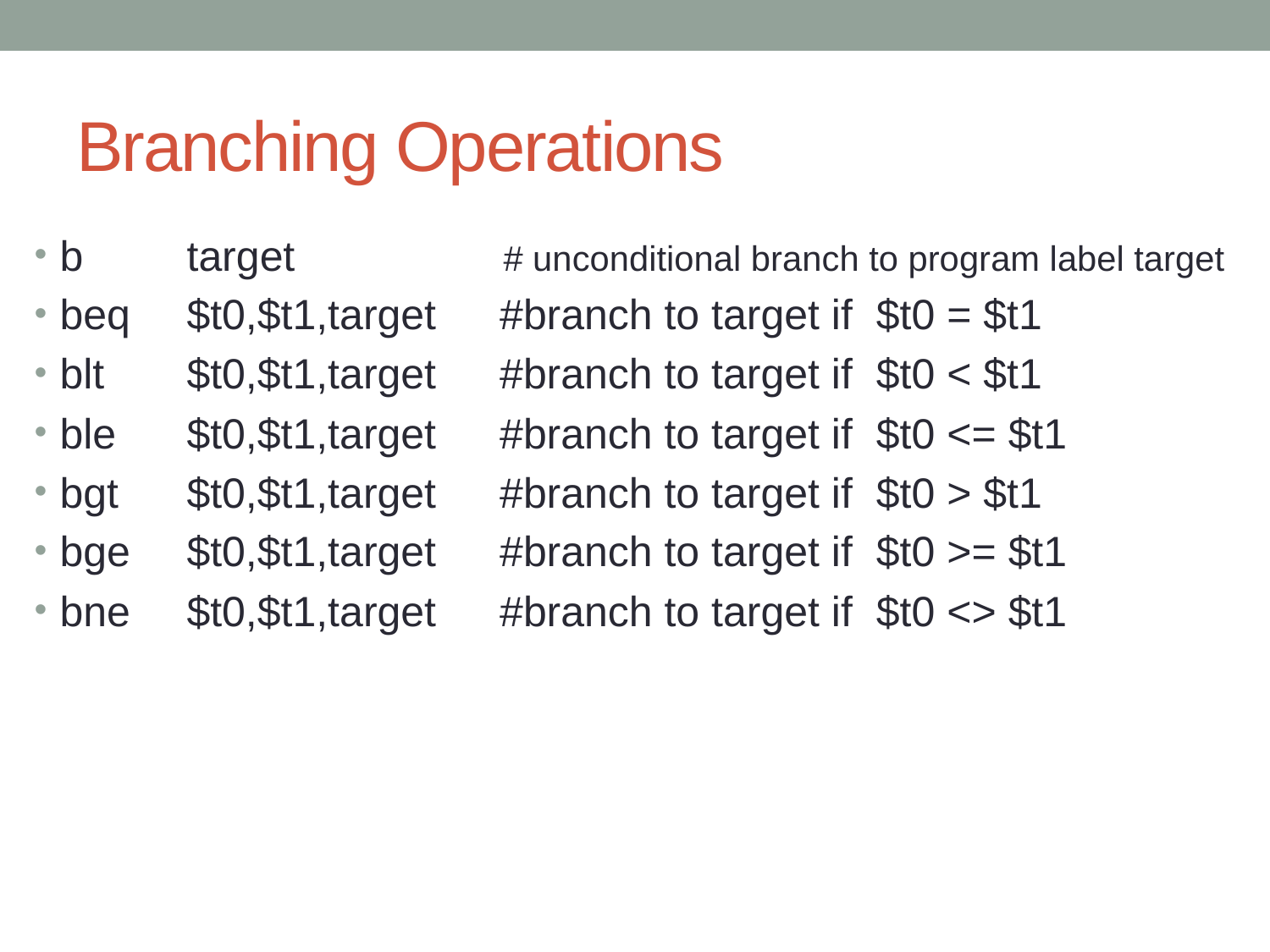

# Branching Operations
b	target	                # unconditional branch to program label target
beq	$t0,$t1,target	     #branch to target if  $t0 = $t1
blt	$t0,$t1,target	     #branch to target if  $t0 < $t1
ble	$t0,$t1,target	     #branch to target if  $t0 <= $t1
bgt	$t0,$t1,target	     #branch to target if  $t0 > $t1
bge	$t0,$t1,target	     #branch to target if  $t0 >= $t1
bne	$t0,$t1,target	     #branch to target if  $t0 <> $t1